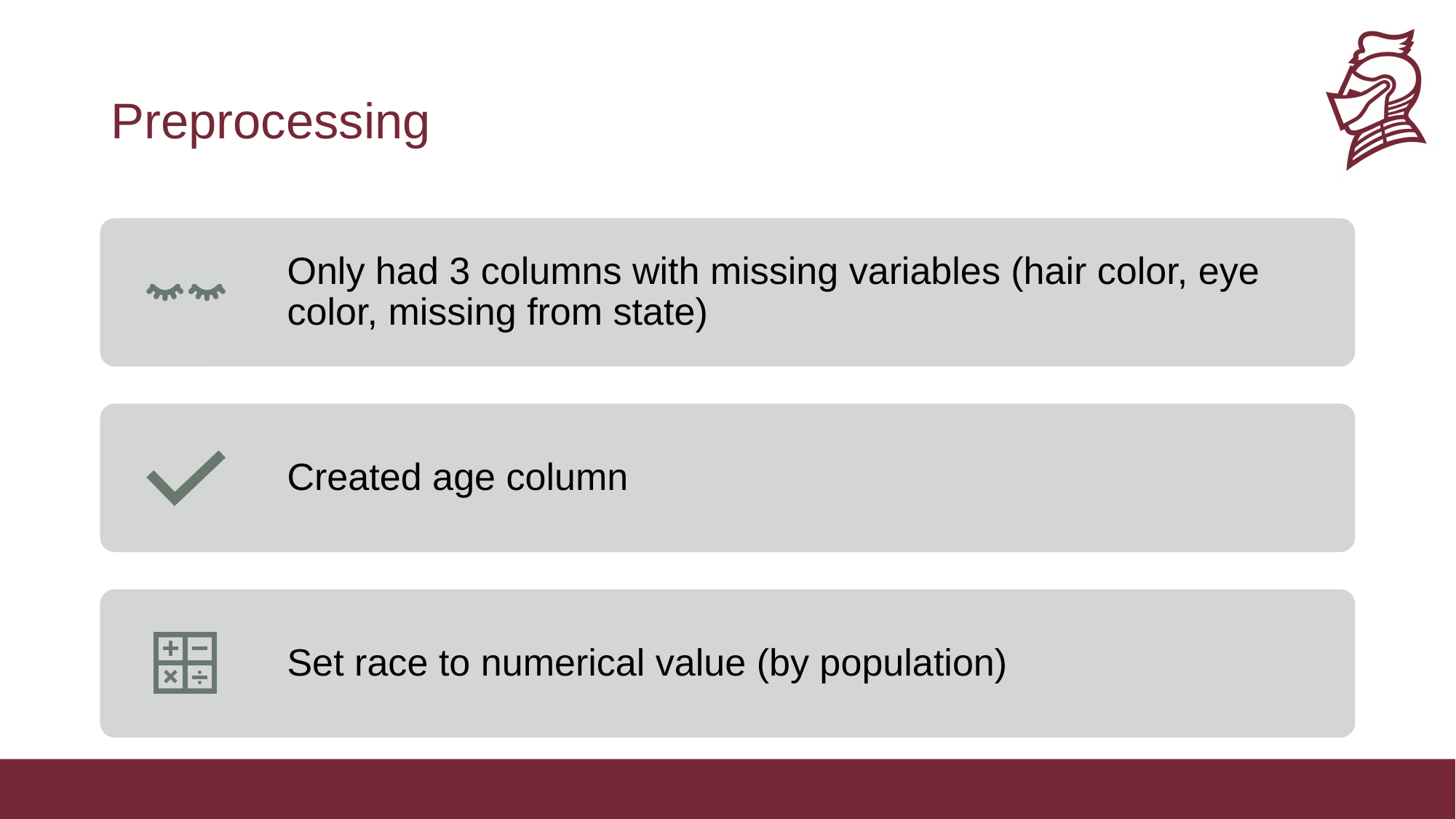

# Preprocessing
Only had 3 columns with missing variables (hair color, eye color, missing from state)
Created age column
Set race to numerical value (by population)